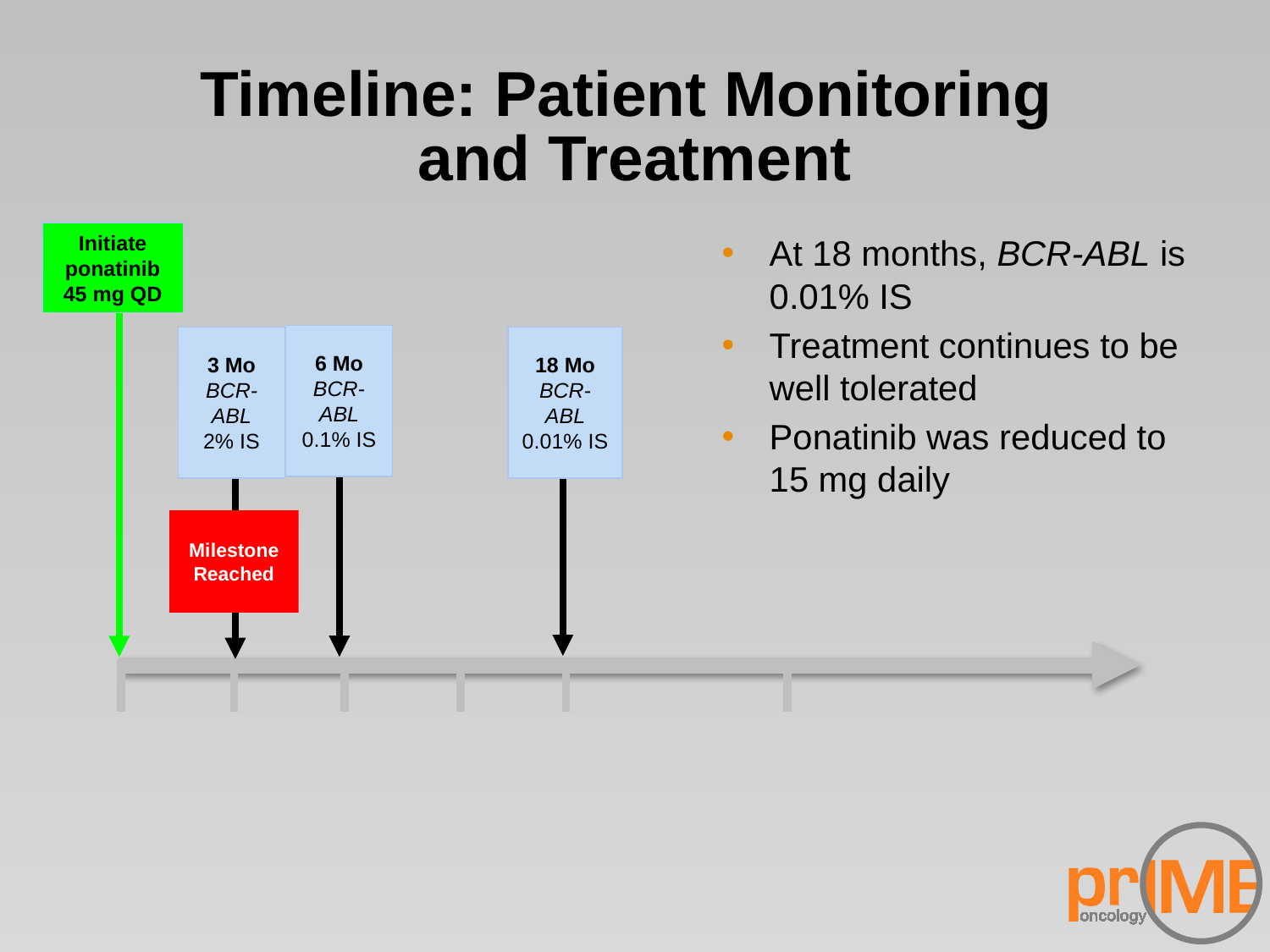

# Timeline: Patient Monitoring and Treatment
Initiate ponatinib
45 mg QD
At 18 months, BCR-ABL is 0.01% IS
Treatment continues to be well tolerated
Ponatinib was reduced to 15 mg daily
6 Mo
BCR-ABL
0.1% IS
18 Mo
BCR-ABL
0.01% IS
3 Mo
BCR-ABL
2% IS
Milestone Reached